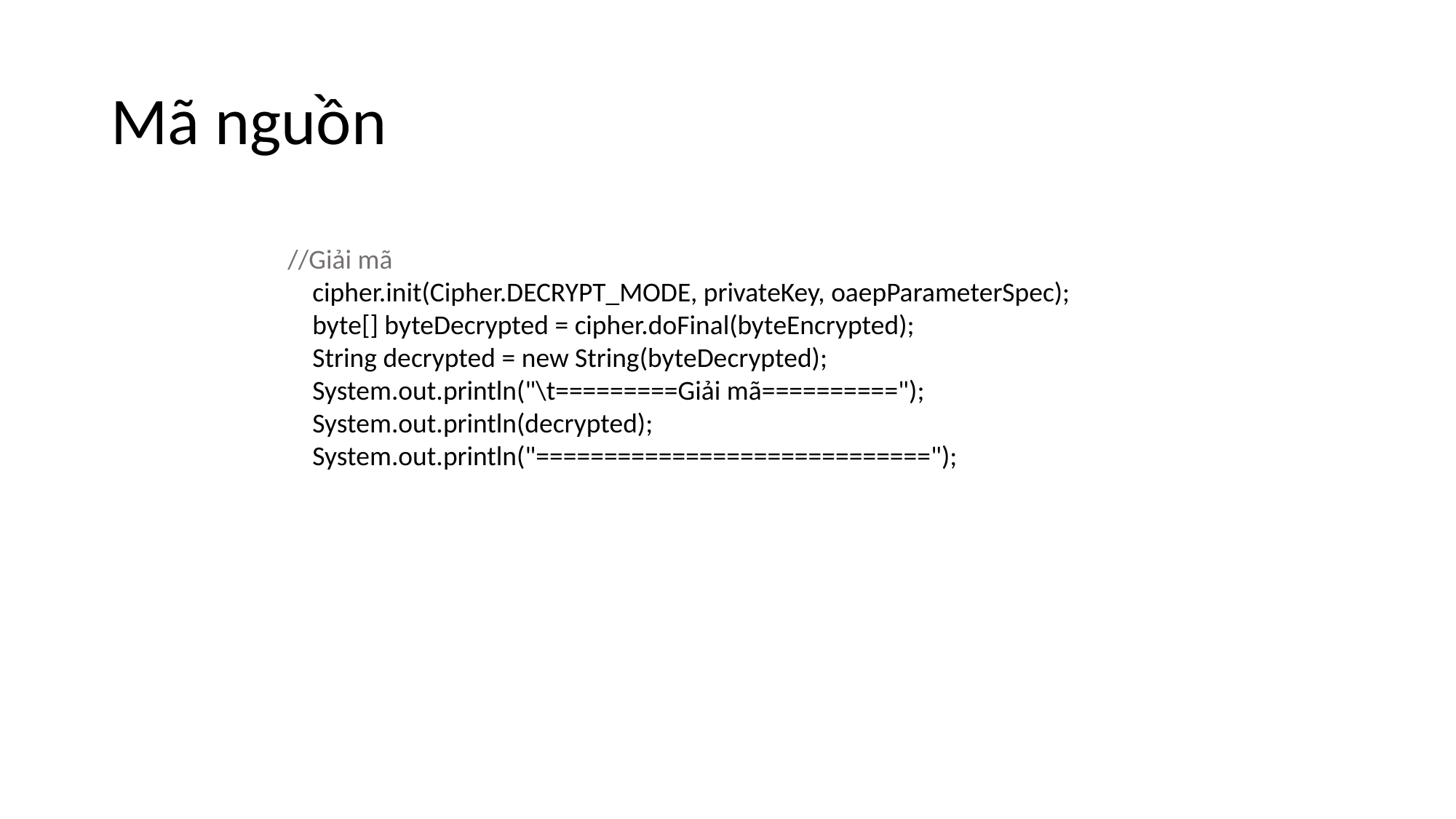

# Mã nguồn
    //Giải mã
        cipher.init(Cipher.DECRYPT_MODE, privateKey, oaepParameterSpec);
        byte[] byteDecrypted = cipher.doFinal(byteEncrypted);
        String decrypted = new String(byteDecrypted);
        System.out.println("\t=========Giải mã==========");
        System.out.println(decrypted);
        System.out.println("=============================");